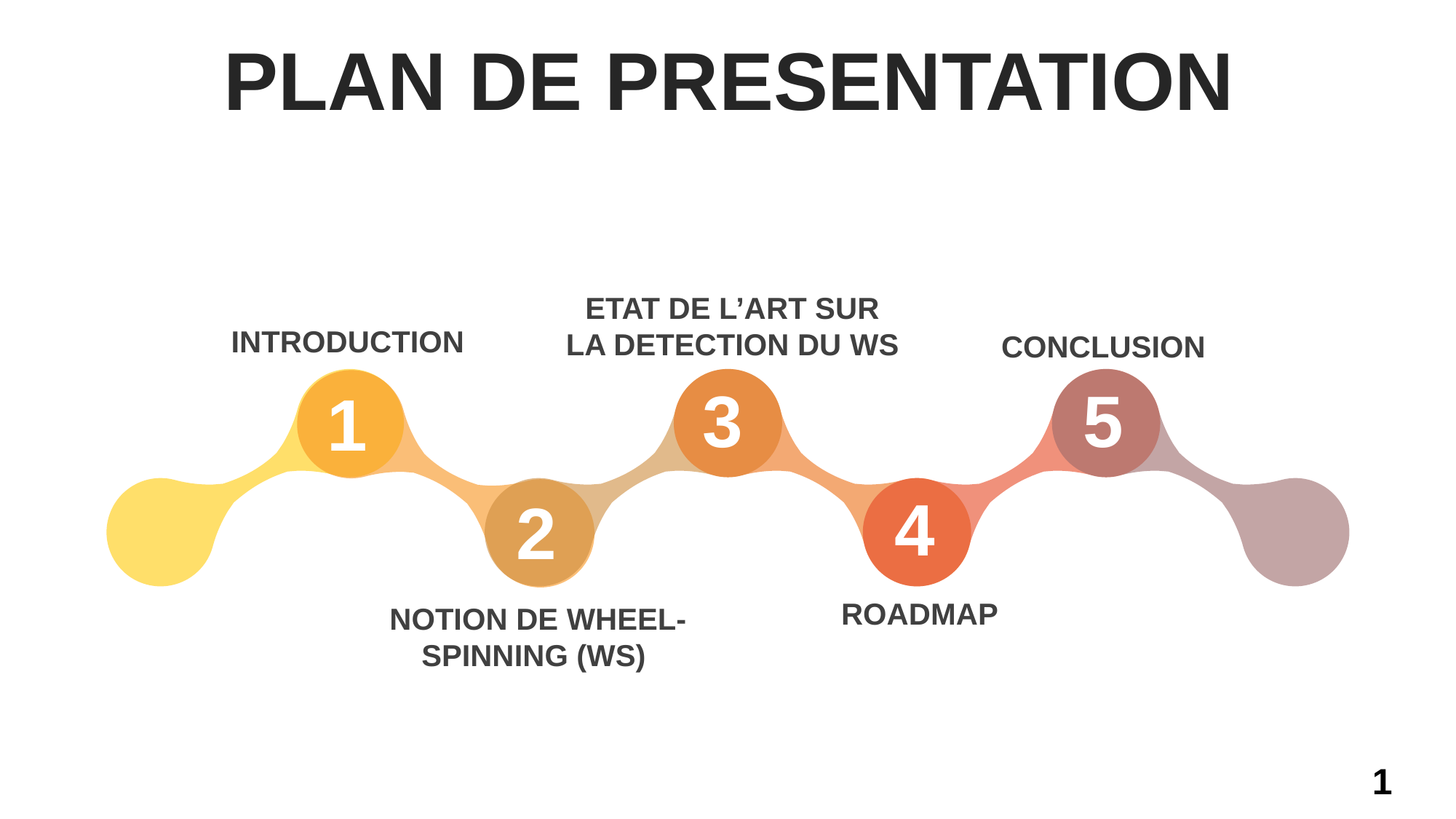

PLAN DE PRESENTATION
ETAT DE L’ART SUR LA DETECTION DU WS
INTRODUCTION
CONCLUSION

5
3
1
4
2
ROADMAP
NOTION DE WHEEL-SPINNING (WS)
1